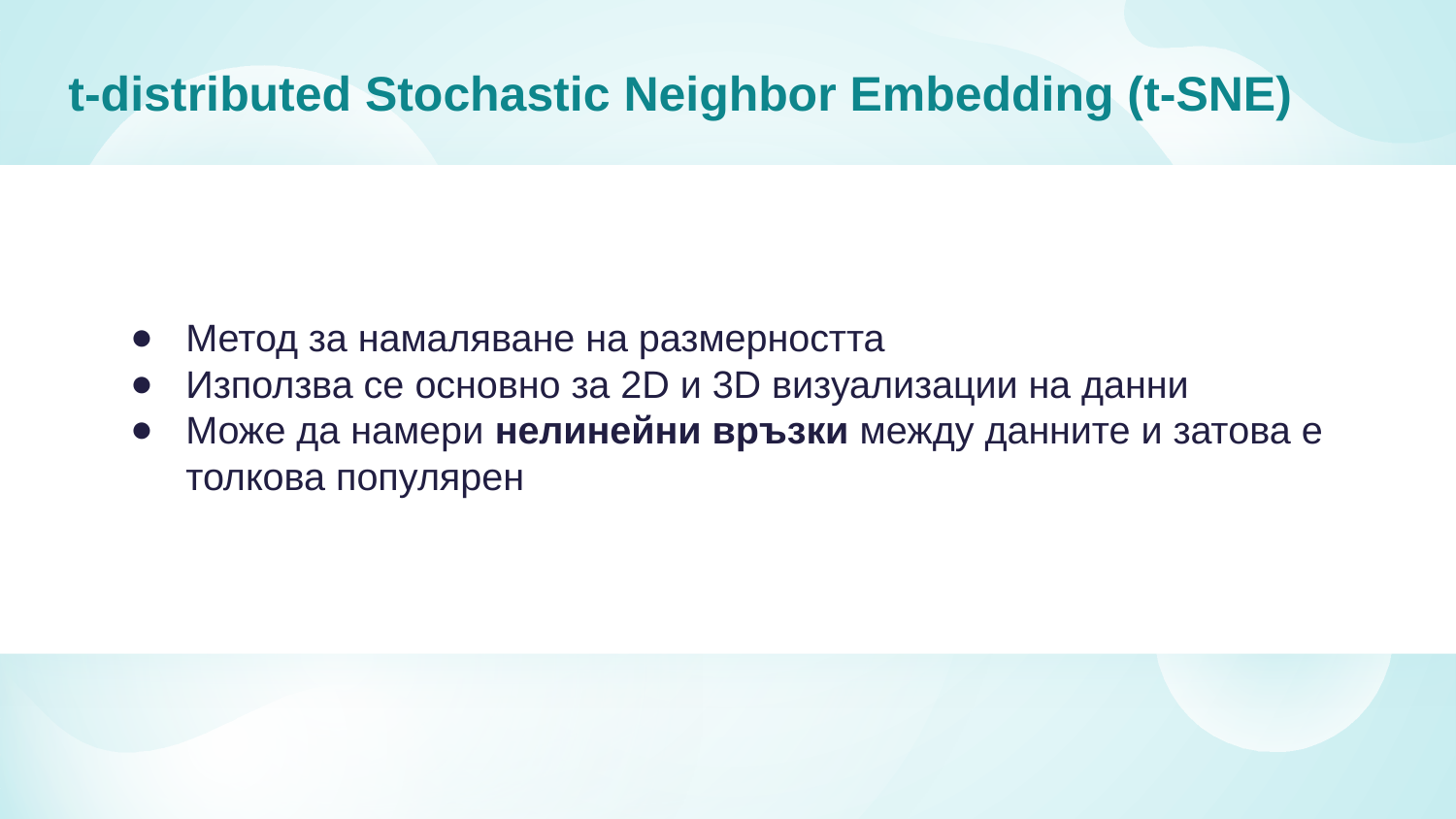

# t-distributed Stochastic Neighbor Embedding (t-SNE)

Метод за намаляване на размерността
Използва се основно за 2D и 3D визуализации на данни
Може да намери нелинейни връзки между данните и затова е толкова популярен